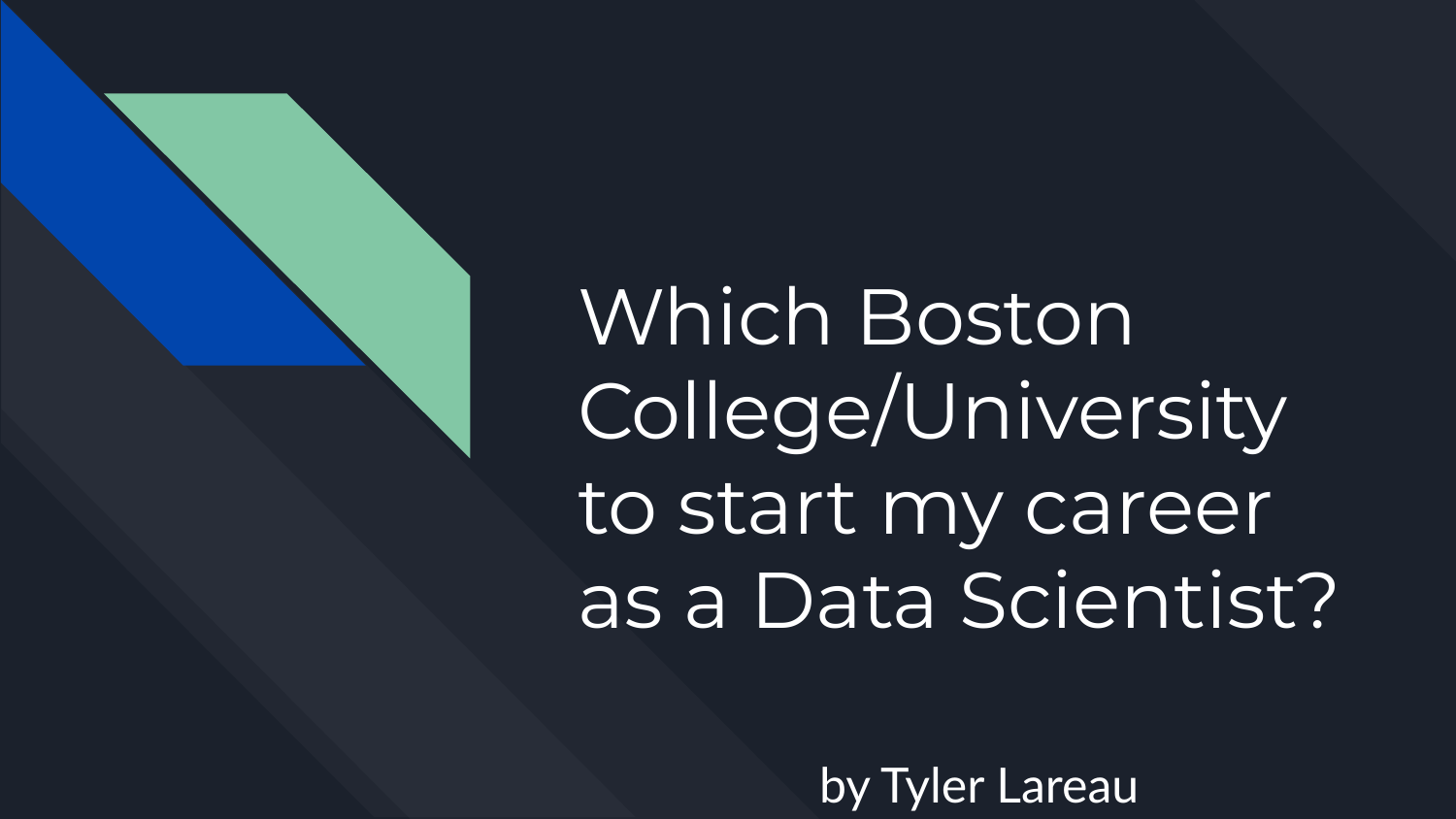

# Which Boston College/University to start my career as a Data Scientist?

by Tyler Lareau